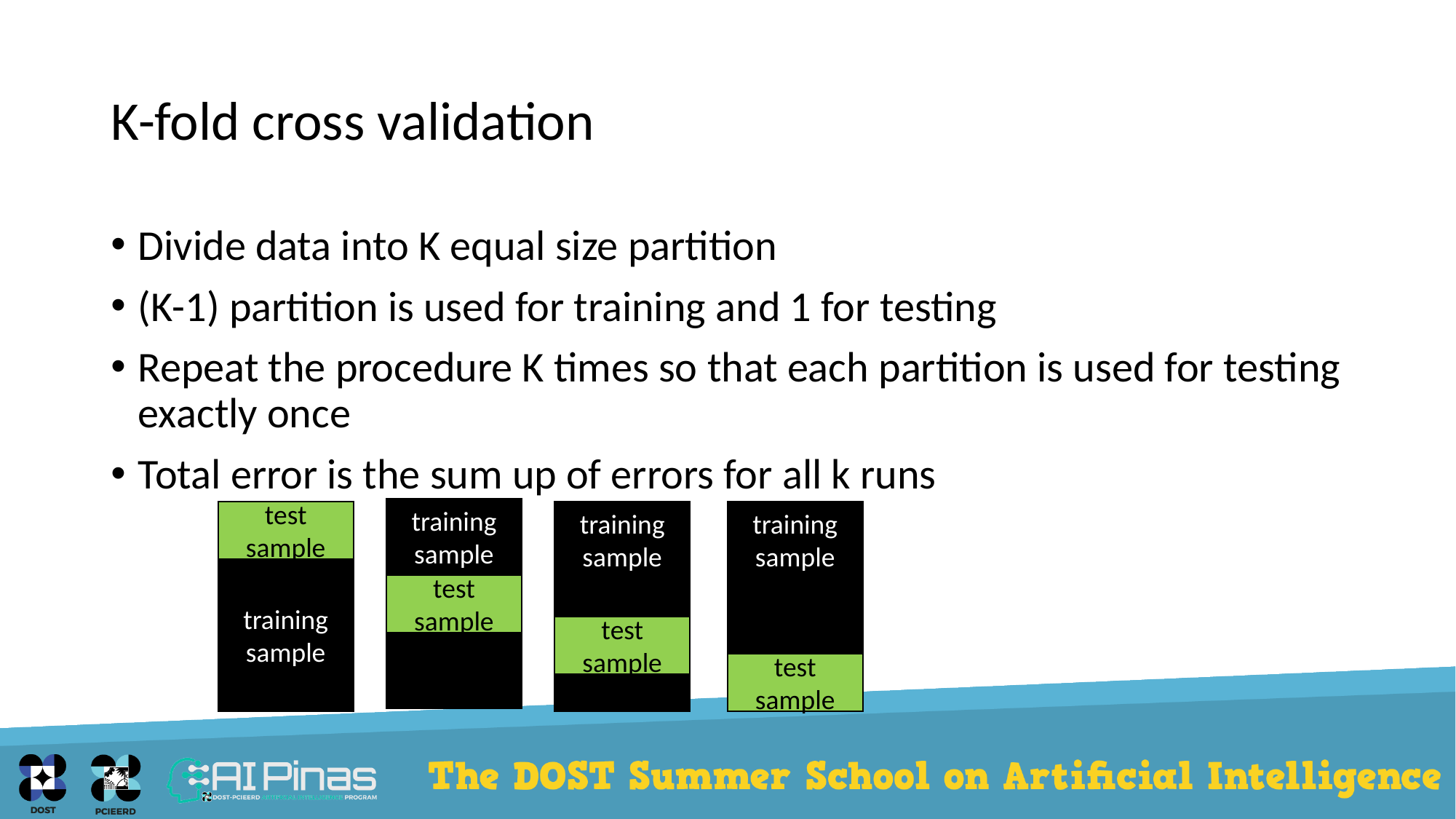

# K-fold cross validation
Divide data into K equal size partition
(K-1) partition is used for training and 1 for testing
Repeat the procedure K times so that each partition is used for testing exactly once
Total error is the sum up of errors for all k runs
training sample
test sample
training sample
training sample
training sample
test sample
test sample
test sample